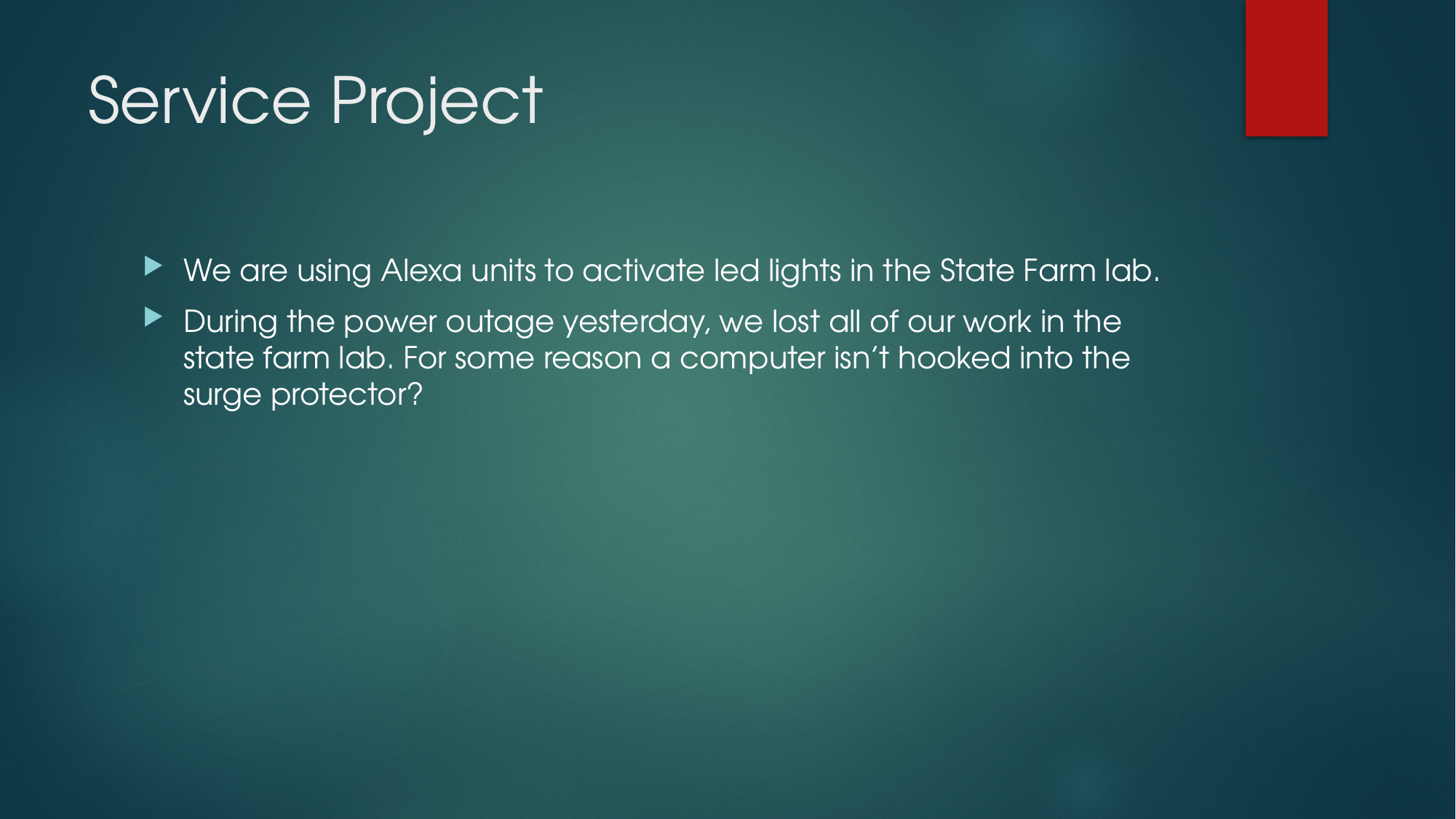

# Service Project
We are using Alexa units to activate led lights in the State Farm lab.
During the power outage yesterday, we lost all of our work in the state farm lab. For some reason a computer isn’t hooked into the surge protector?